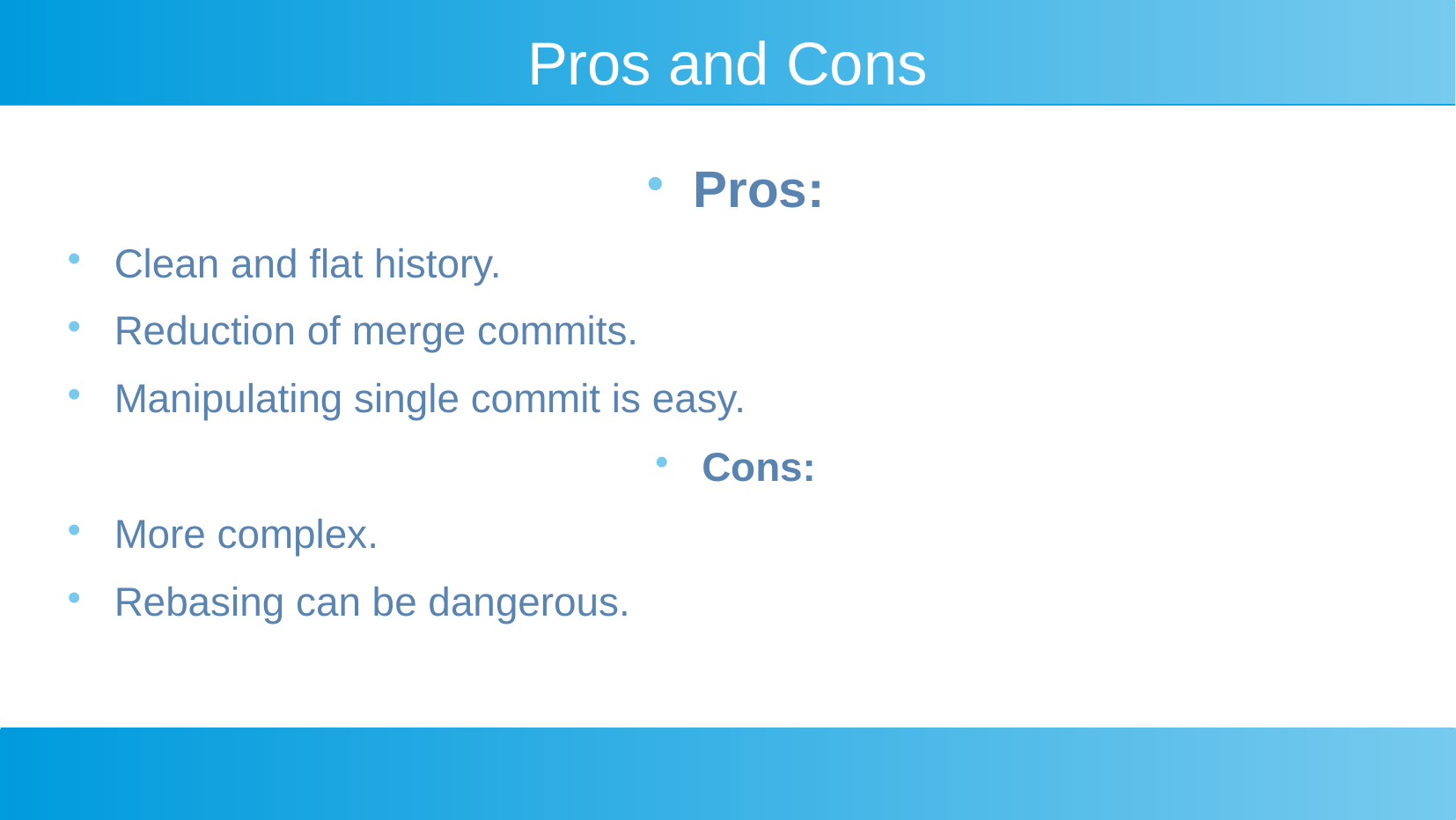

Pros and Cons
Pros:
Clean and flat history.
Reduction of merge commits.
Manipulating single commit is easy.
Cons:
More complex.
Rebasing can be dangerous.